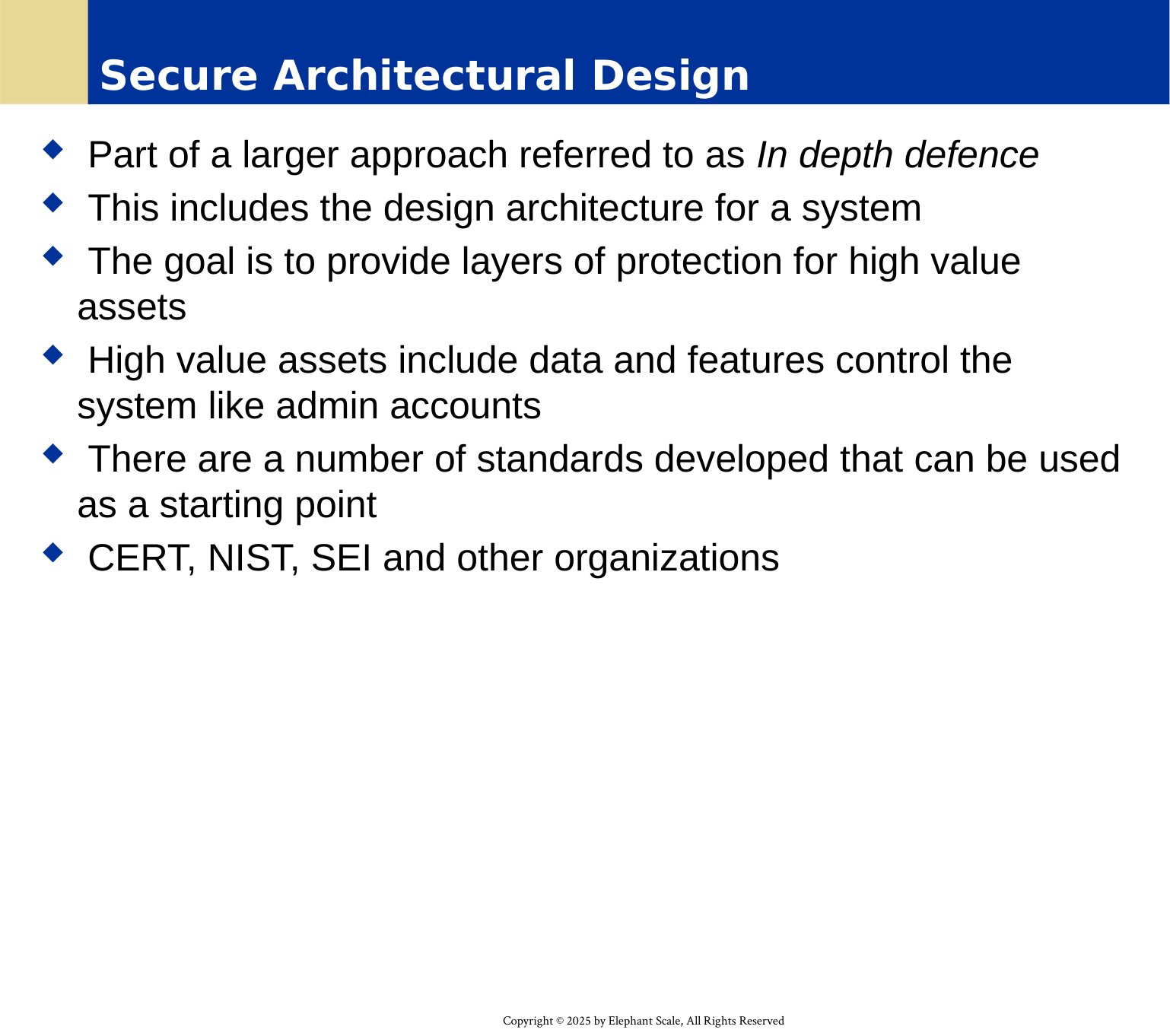

# Secure Architectural Design
 Part of a larger approach referred to as In depth defence
 This includes the design architecture for a system
 The goal is to provide layers of protection for high value assets
 High value assets include data and features control the system like admin accounts
 There are a number of standards developed that can be used as a starting point
 CERT, NIST, SEI and other organizations
Copyright © 2025 by Elephant Scale, All Rights Reserved